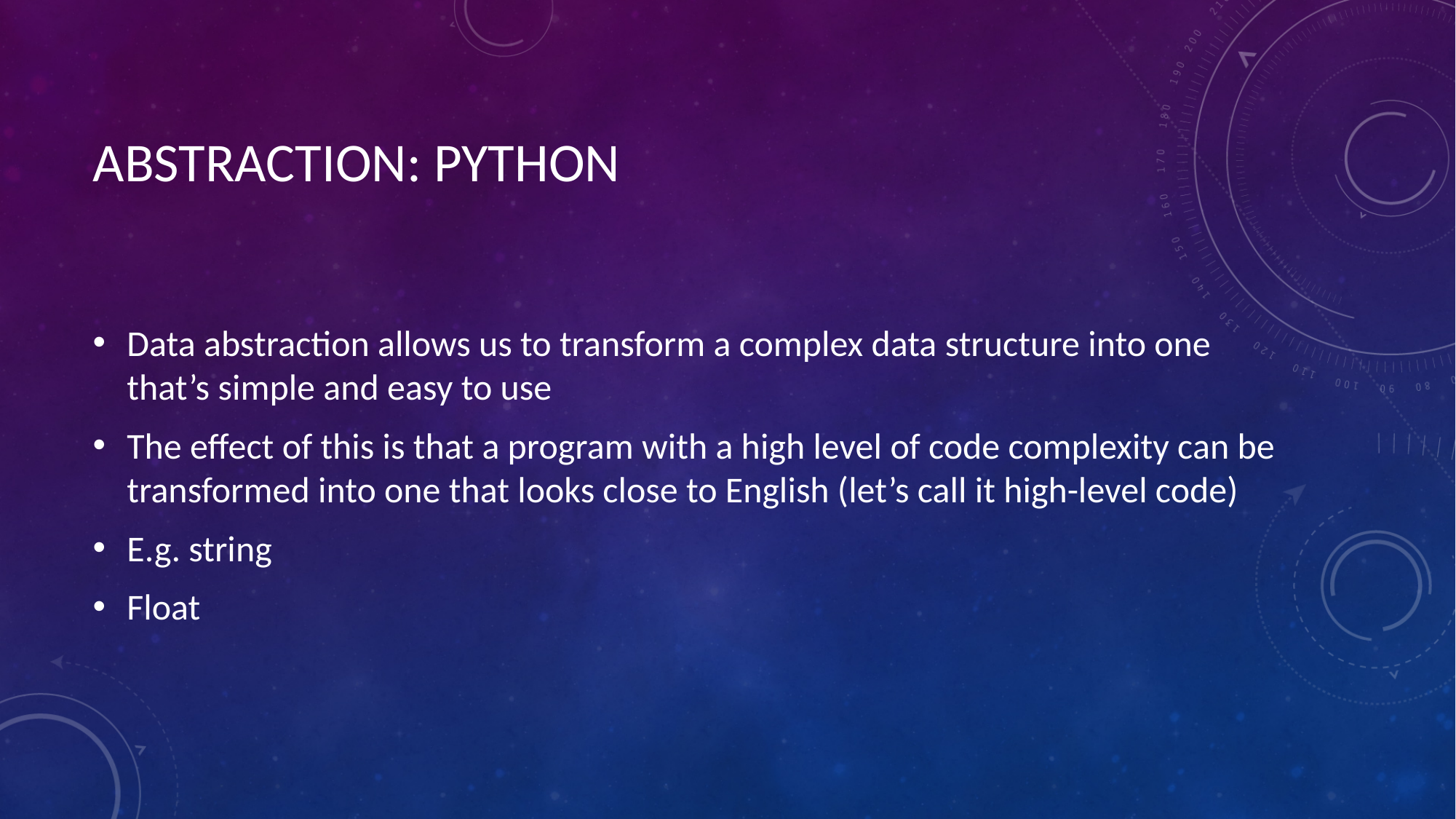

# Abstraction: python
Data abstraction allows us to transform a complex data structure into one that’s simple and easy to use
The effect of this is that a program with a high level of code complexity can be transformed into one that looks close to English (let’s call it high-level code)
E.g. string
Float